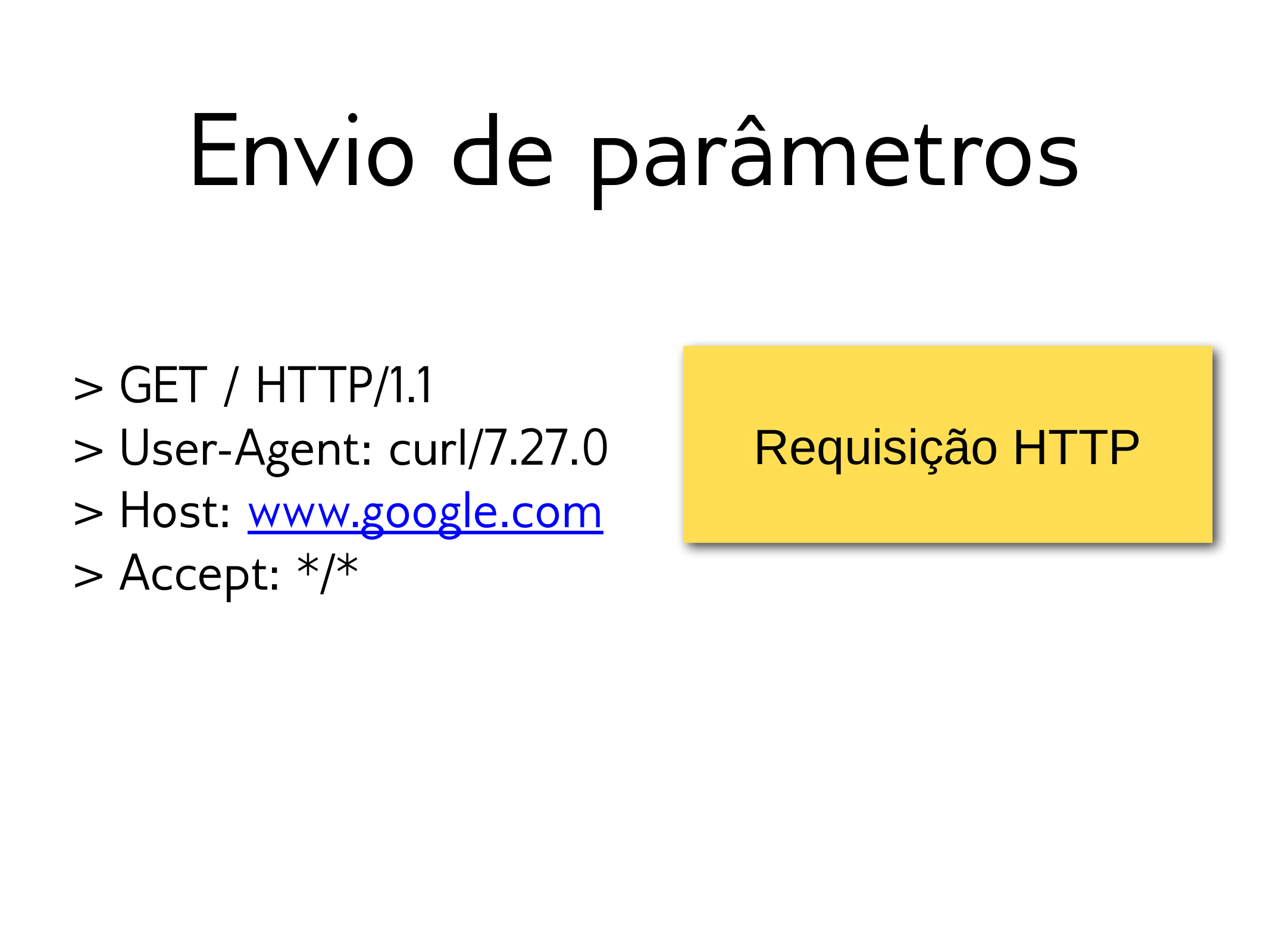

# Envio de parâmetros
> GET / HTTP/1.1
> User-Agent: curl/7.27.0
> Host: www.google.com
> Accept: */*
Requisição HTTP
55